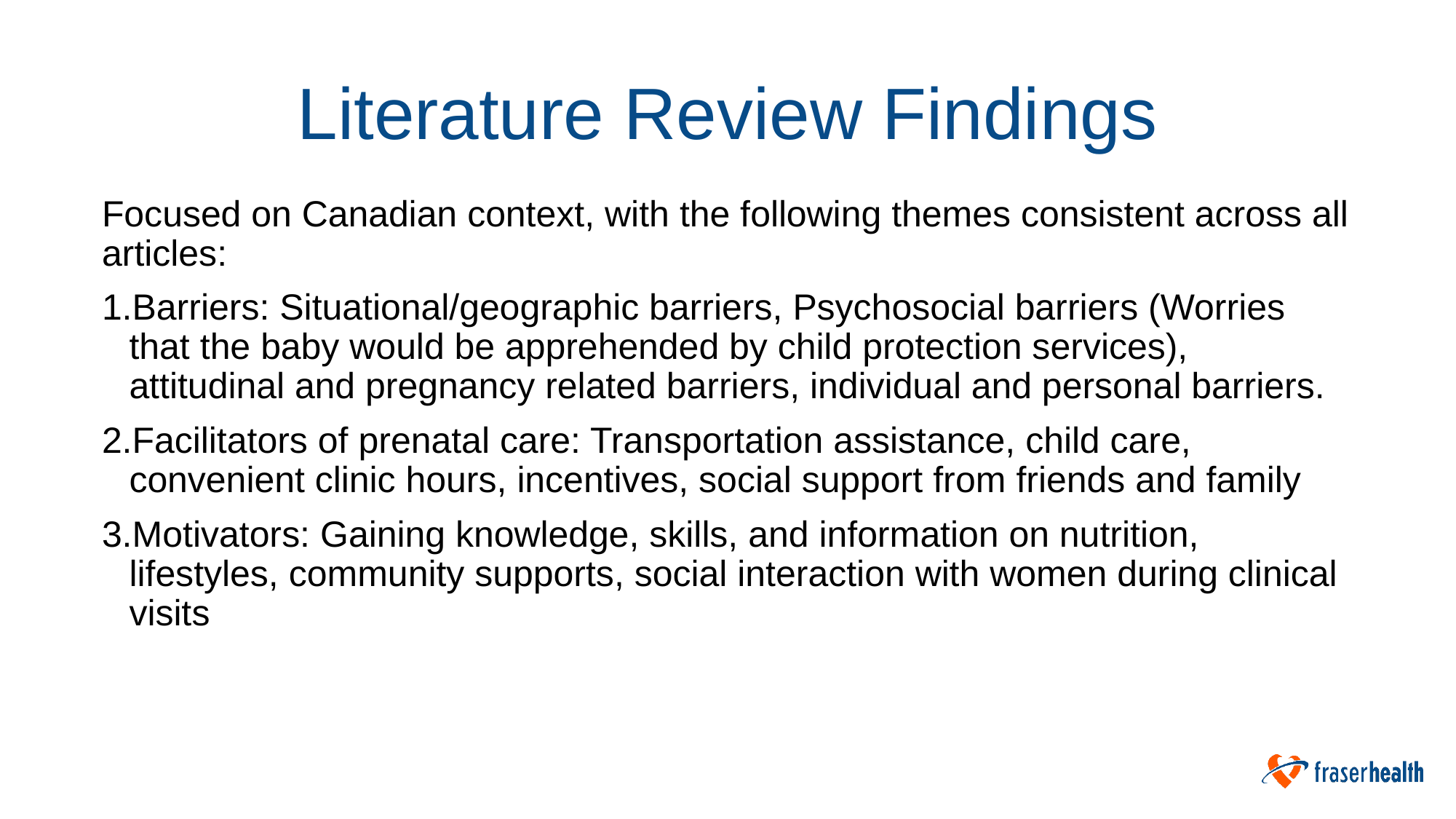

# Literature Review Findings
Focused on Canadian context, with the following themes consistent across all articles:
Barriers: Situational/geographic barriers, Psychosocial barriers (Worries that the baby would be apprehended by child protection services), attitudinal and pregnancy related barriers, individual and personal barriers.
Facilitators of prenatal care: Transportation assistance, child care, convenient clinic hours, incentives, social support from friends and family
Motivators: Gaining knowledge, skills, and information on nutrition, lifestyles, community supports, social interaction with women during clinical visits